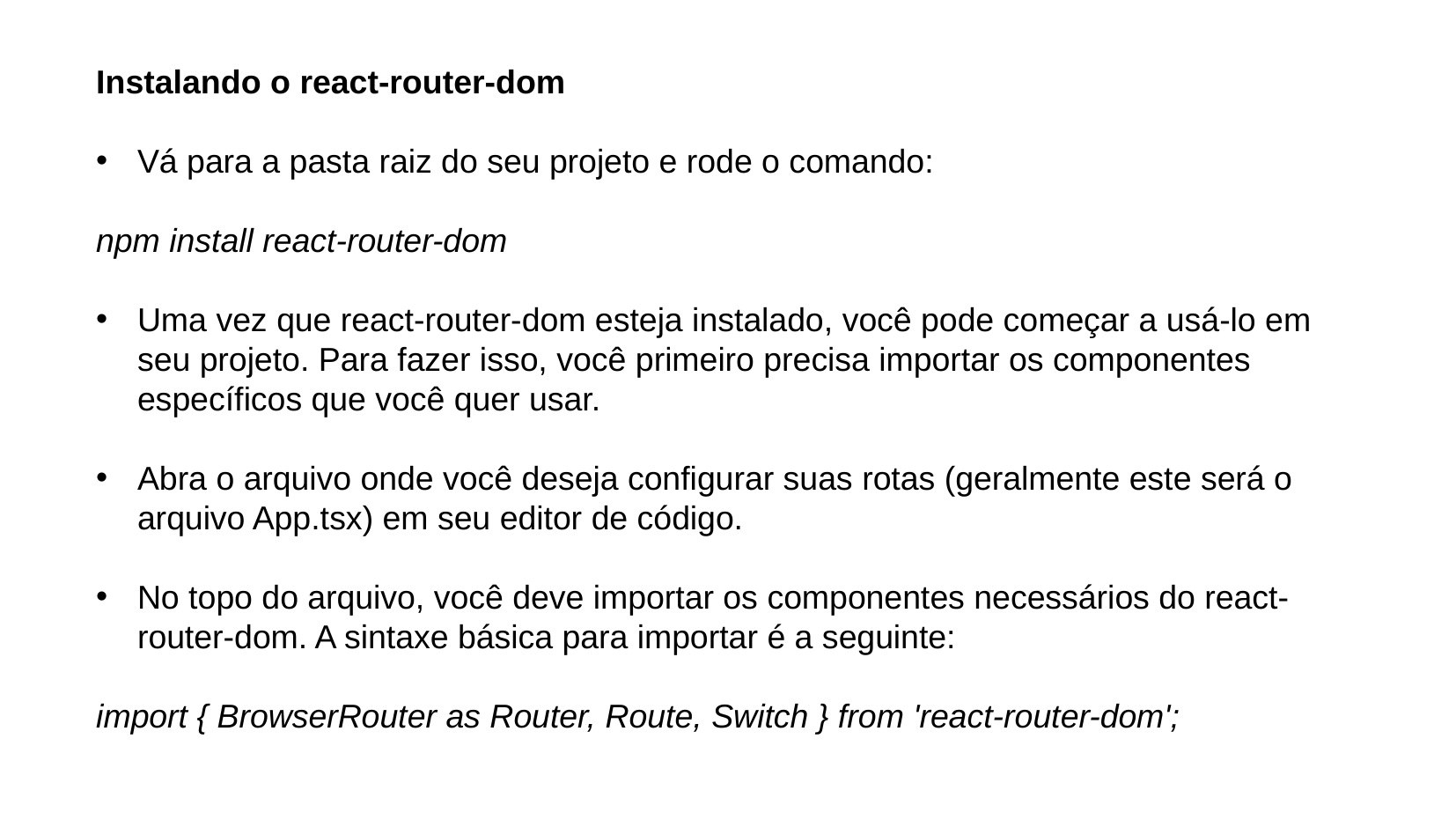

Instalando o react-router-dom
Vá para a pasta raiz do seu projeto e rode o comando:

npm install react-router-dom

Uma vez que react-router-dom esteja instalado, você pode começar a usá-lo em seu projeto. Para fazer isso, você primeiro precisa importar os componentes específicos que você quer usar.

Abra o arquivo onde você deseja configurar suas rotas (geralmente este será o arquivo App.tsx) em seu editor de código.

No topo do arquivo, você deve importar os componentes necessários do react-router-dom. A sintaxe básica para importar é a seguinte:

import { BrowserRouter as Router, Route, Switch } from 'react-router-dom';